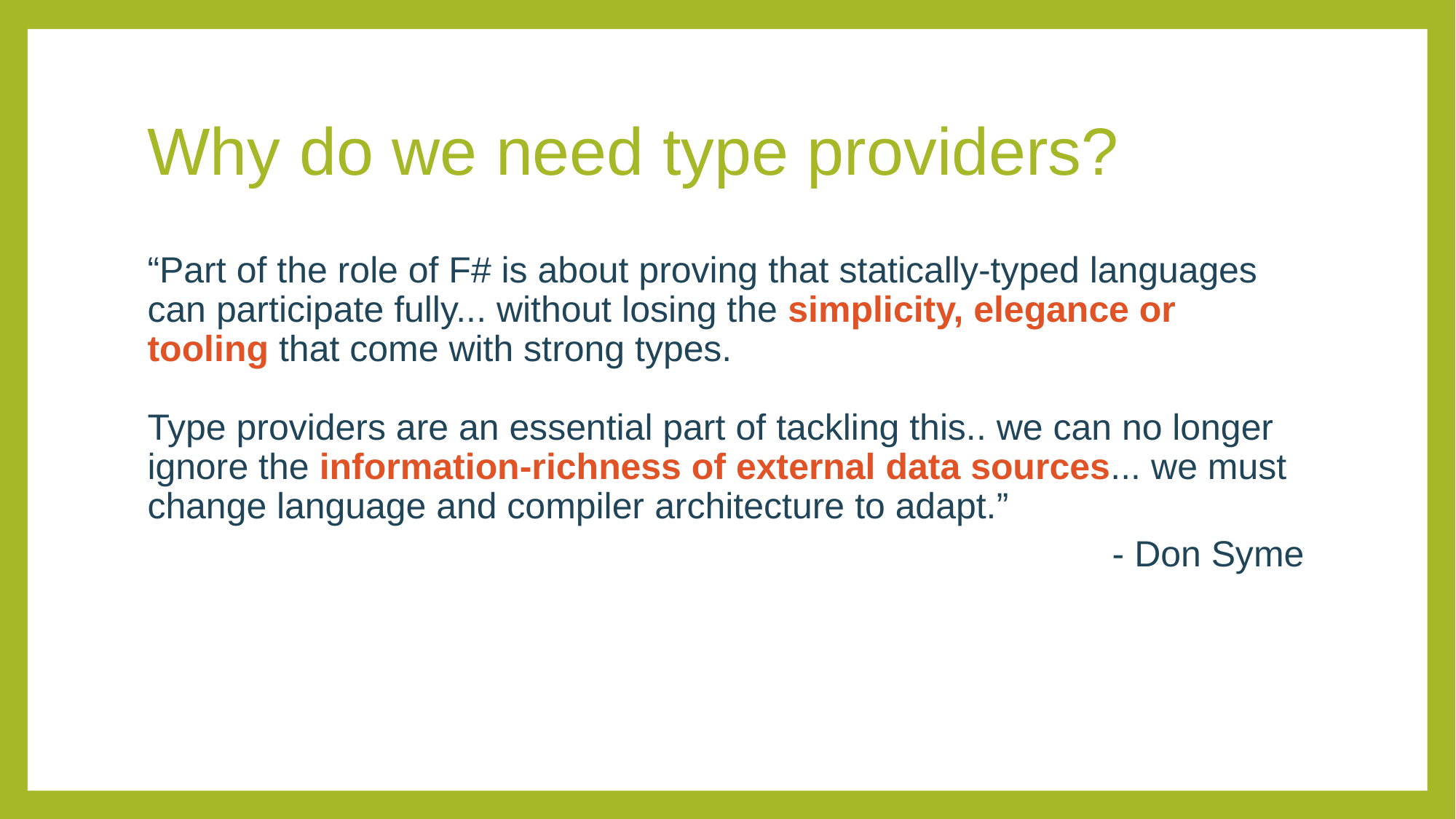

# Why do we need type providers?
“Part of the role of F# is about proving that statically-typed languages can participate fully... without losing the simplicity, elegance or tooling that come with strong types.
Type providers are an essential part of tackling this.. we can no longer ignore the information-richness of external data sources... we must change language and compiler architecture to adapt.”
- Don Syme